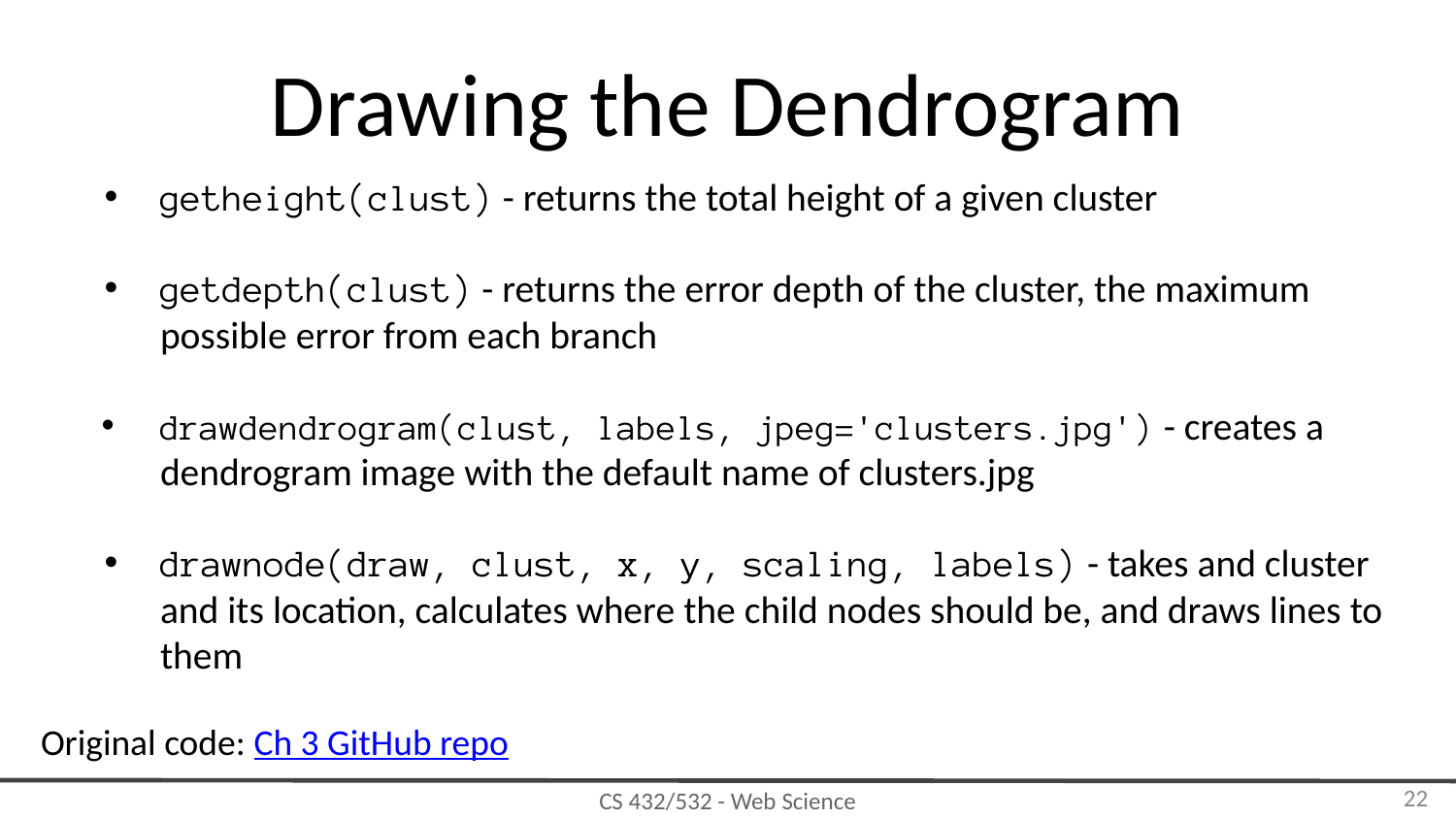

# Drawing the Dendrogram
getheight(clust) - returns the total height of a given cluster

getdepth(clust) - returns the error depth of the cluster, the maximum possible error from each branch

drawdendrogram(clust, labels, jpeg='clusters.jpg') - creates a dendrogram image with the default name of clusters.jpg

drawnode(draw, clust, x, y, scaling, labels) - takes and cluster and its location, calculates where the child nodes should be, and draws lines to them
Original code: Ch 3 GitHub repo

22